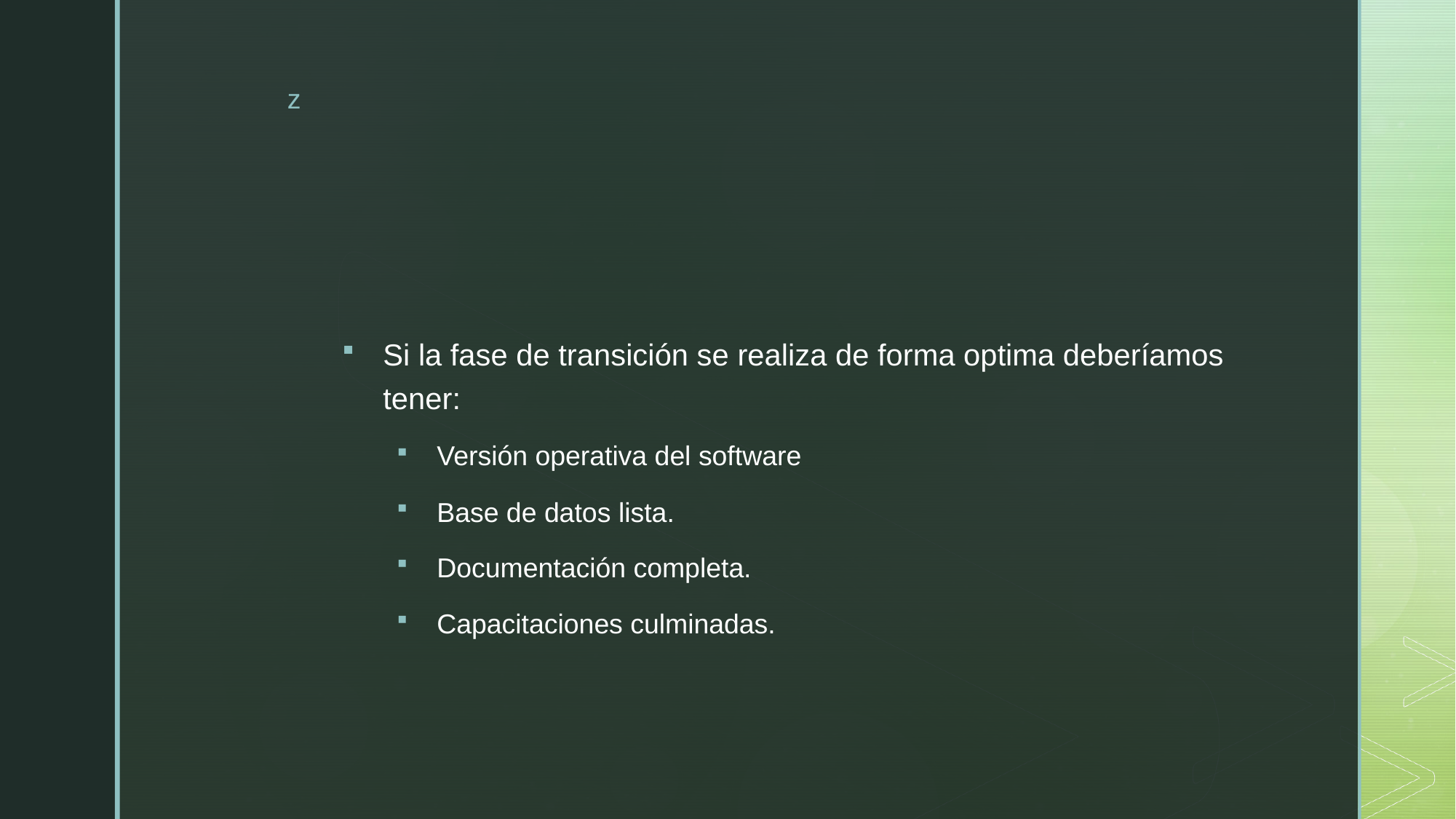

#
Si la fase de transición se realiza de forma optima deberíamos tener:
Versión operativa del software
Base de datos lista.
Documentación completa.
Capacitaciones culminadas.